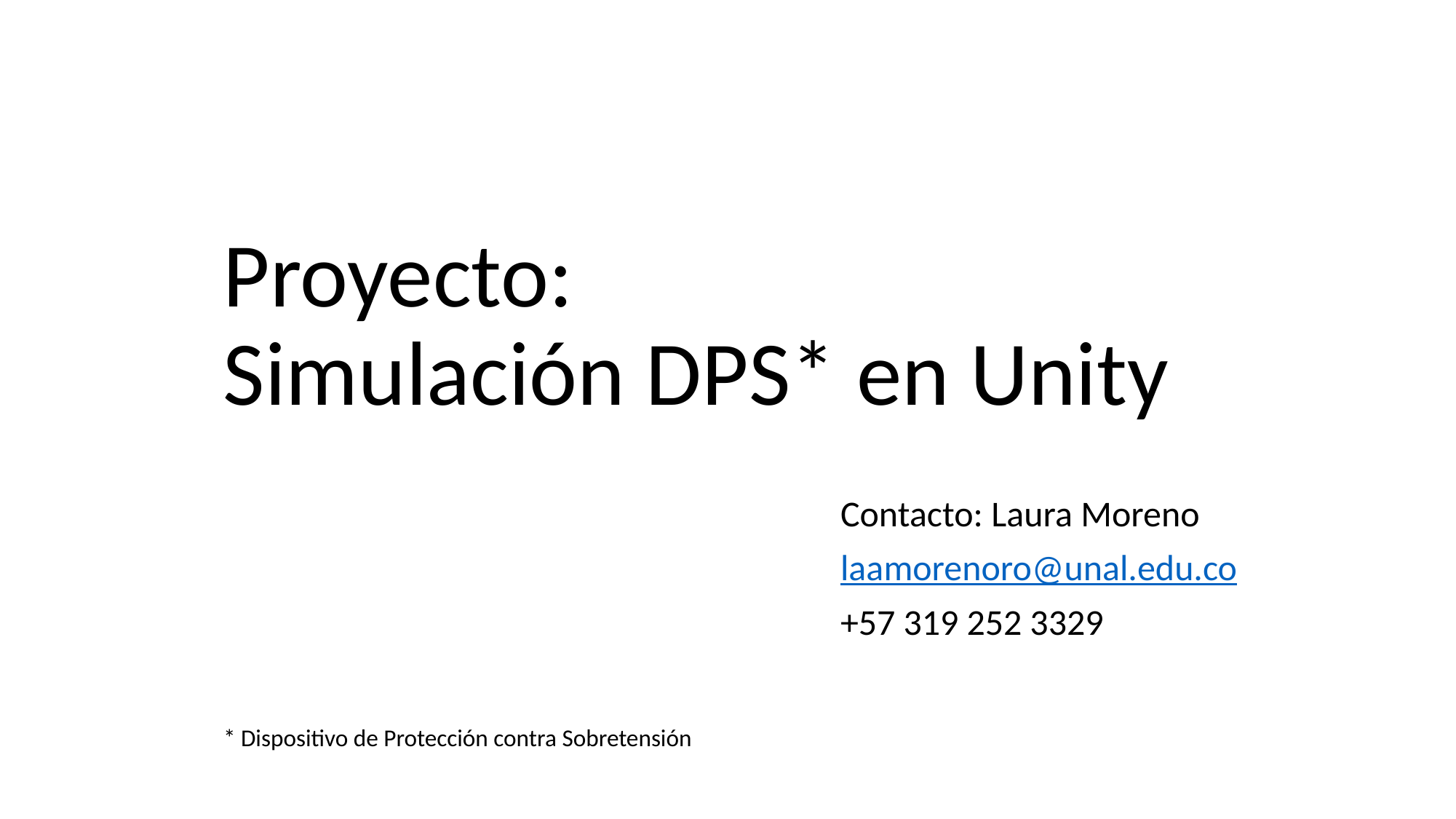

# Proyecto: Simulación DPS* en Unity
Contacto: Laura Moreno
laamorenoro@unal.edu.co
+57 319 252 3329
* Dispositivo de Protección contra Sobretensión